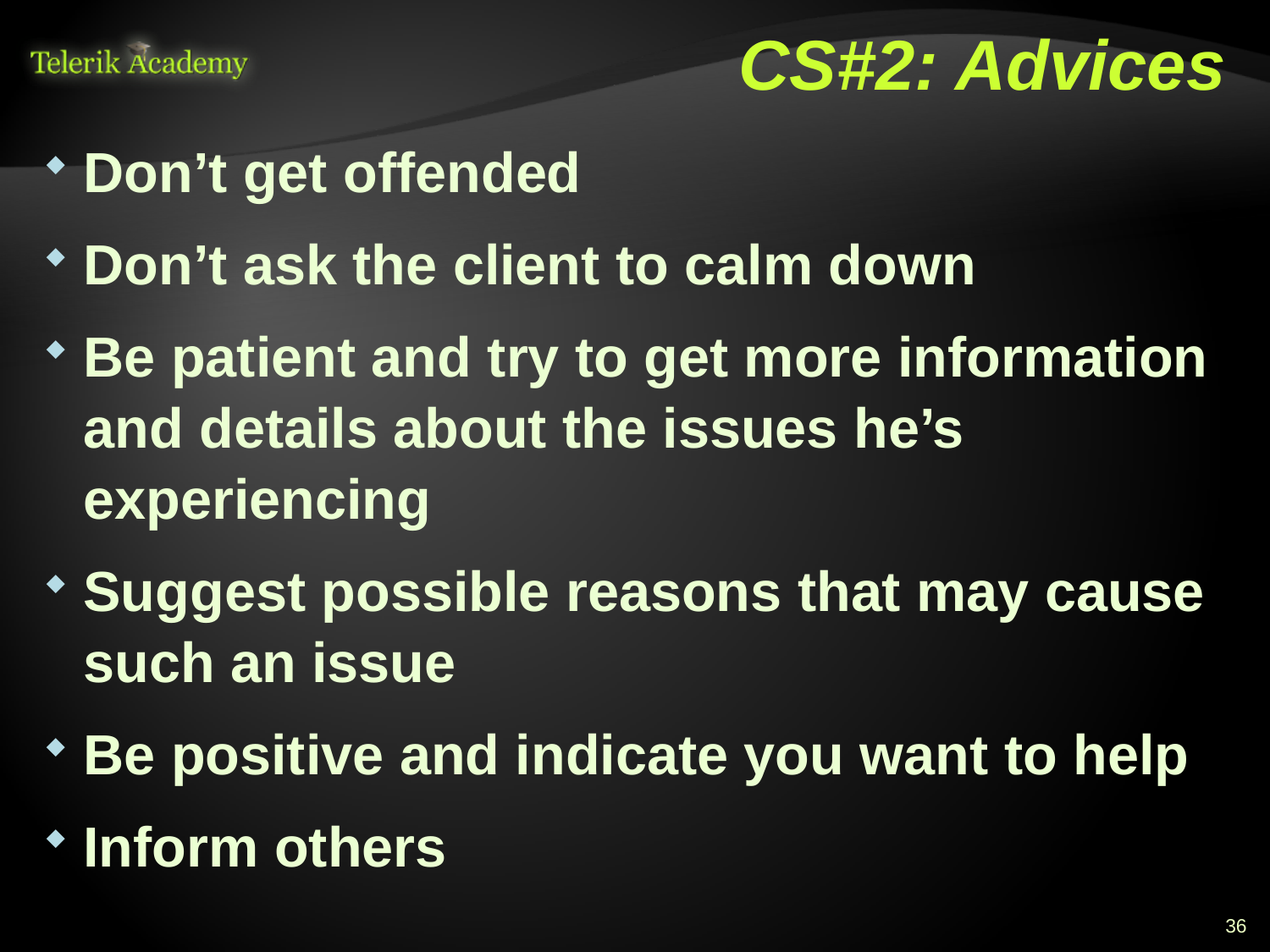

# CS#2: Advices
Don’t get offended
Don’t ask the client to calm down
Be patient and try to get more information and details about the issues he’s experiencing
Suggest possible reasons that may cause such an issue
Be positive and indicate you want to help
Inform others
36